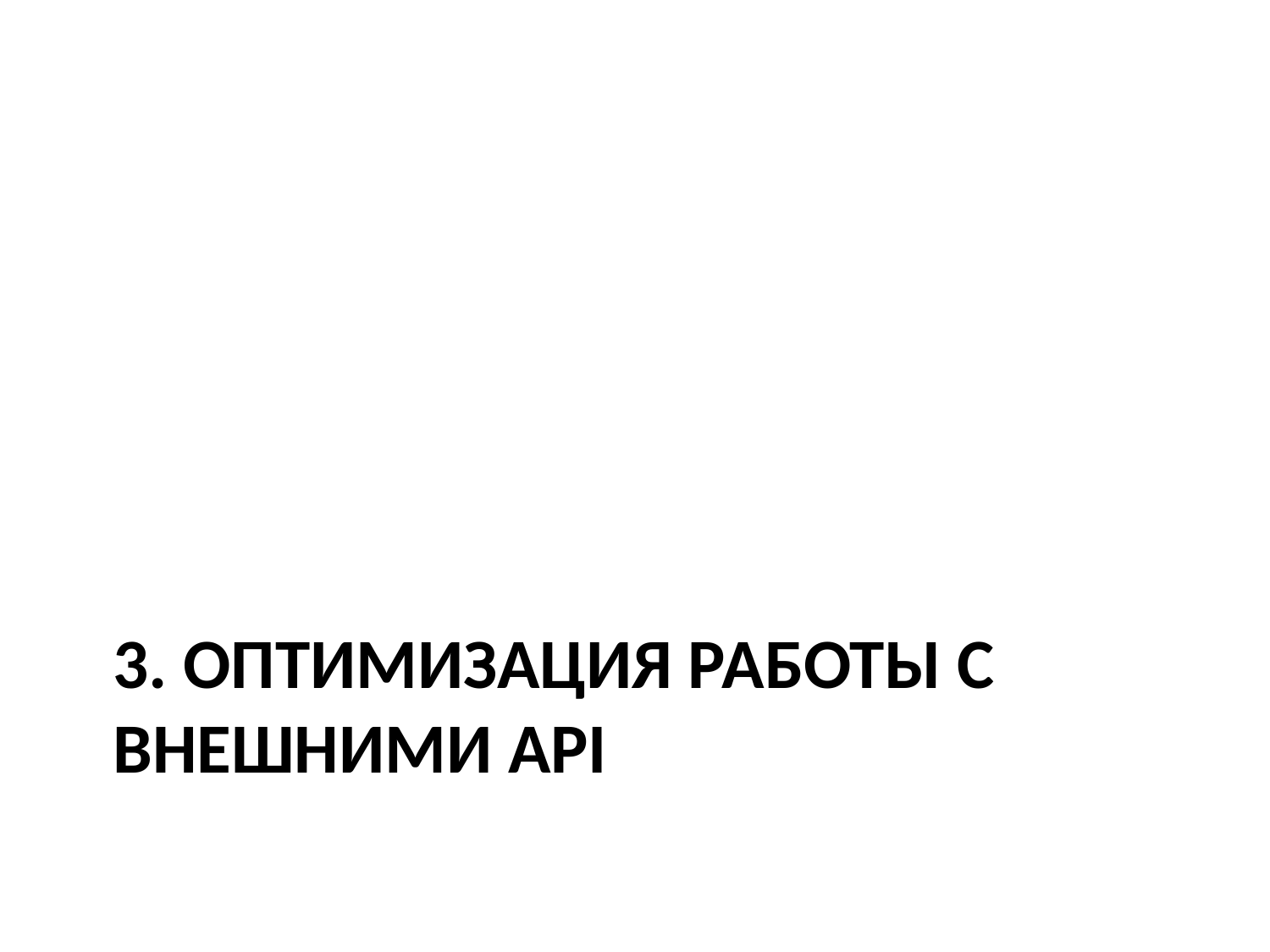

# 3. Оптимизация работы с внешними API